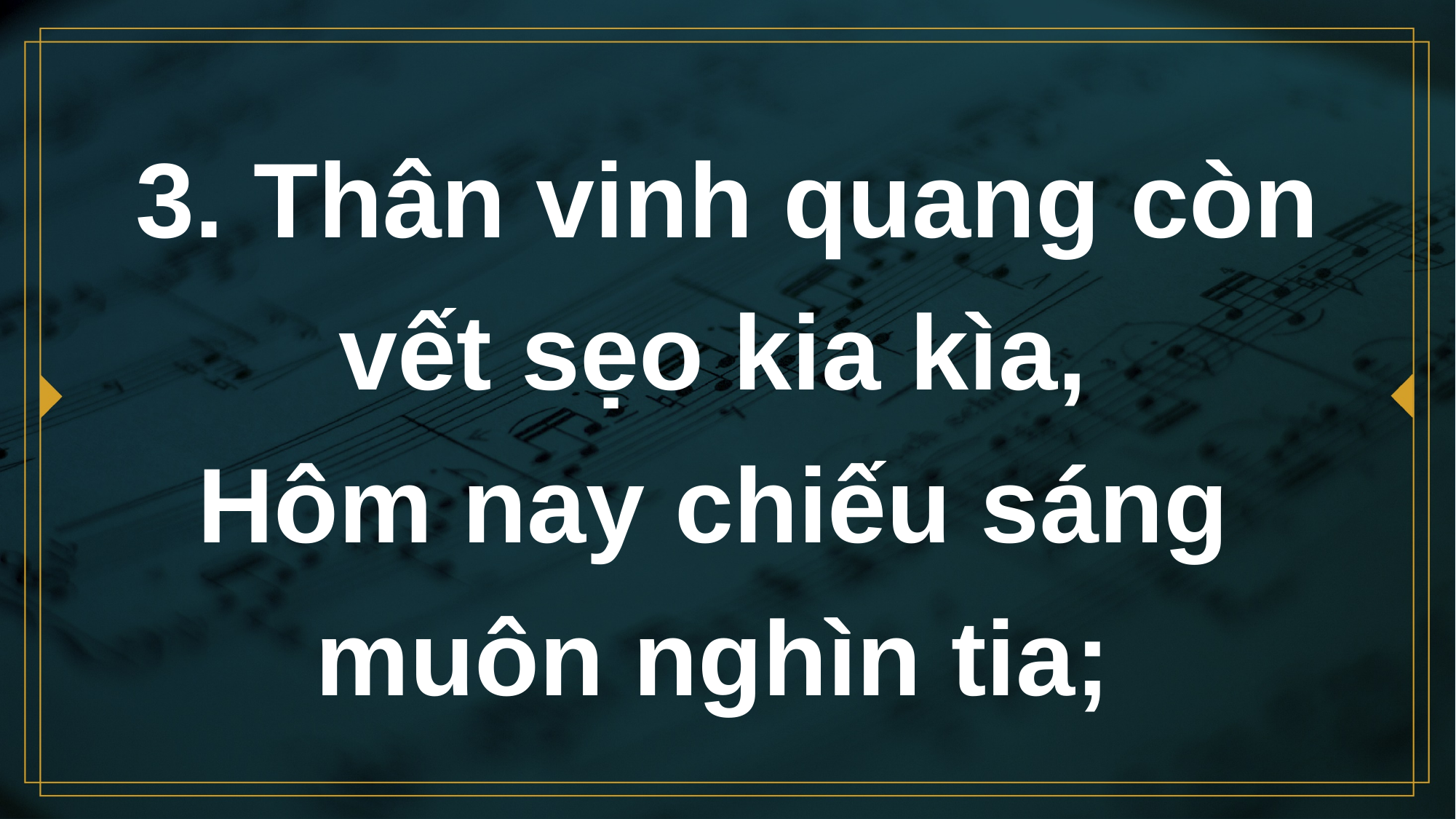

# 3. Thân vinh quang còn vết sẹo kia kìa, Hôm nay chiếu sáng muôn nghìn tia;